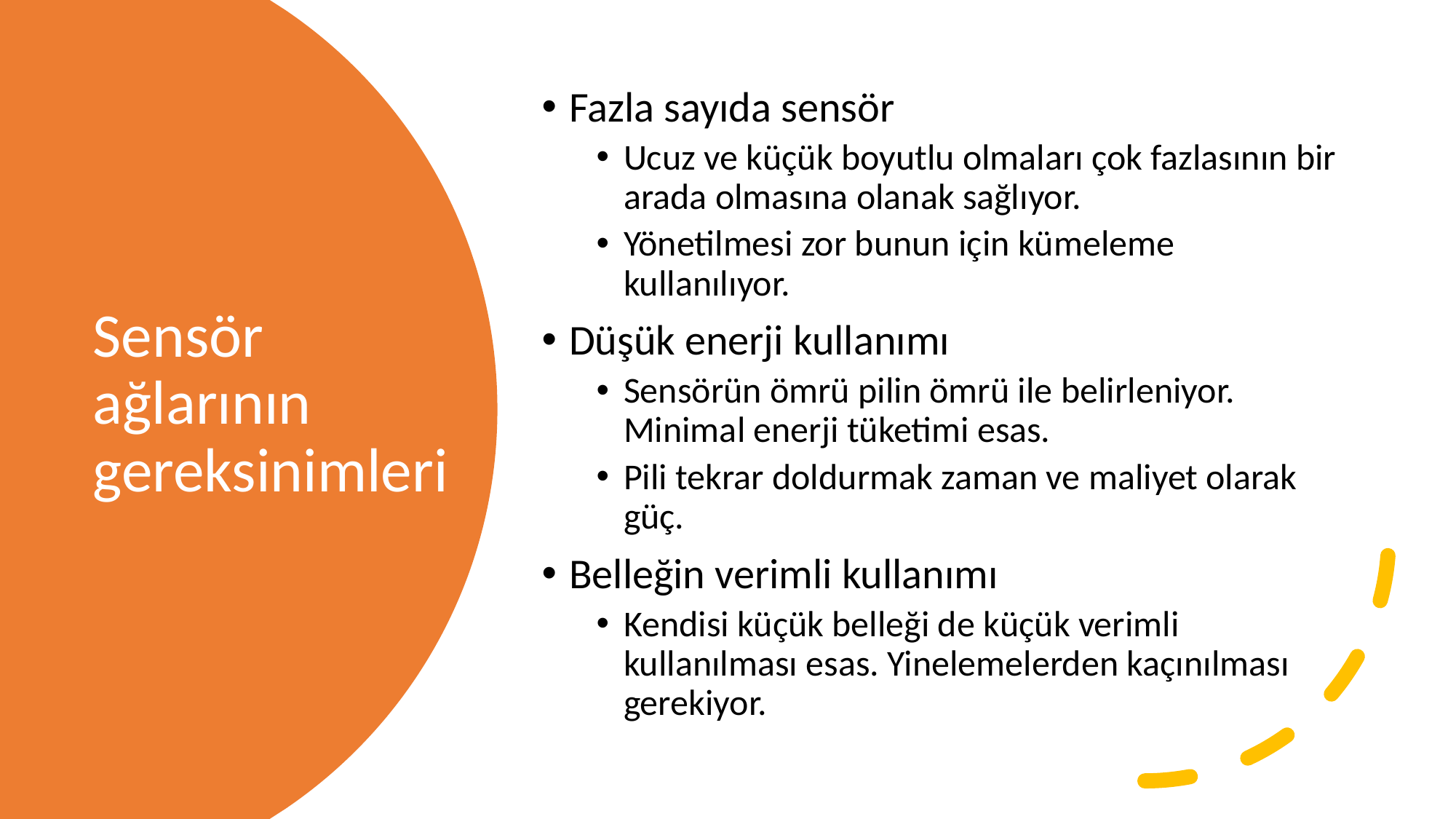

Fazla sayıda sensör
Ucuz ve küçük boyutlu olmaları çok fazlasının bir arada olmasına olanak sağlıyor.
Yönetilmesi zor bunun için kümeleme kullanılıyor.
Düşük enerji kullanımı
Sensörün ömrü pilin ömrü ile belirleniyor. Minimal enerji tüketimi esas.
Pili tekrar doldurmak zaman ve maliyet olarak güç.
Belleğin verimli kullanımı
Kendisi küçük belleği de küçük verimli kullanılması esas. Yinelemelerden kaçınılması gerekiyor.
# Sensör ağlarının gereksinimleri